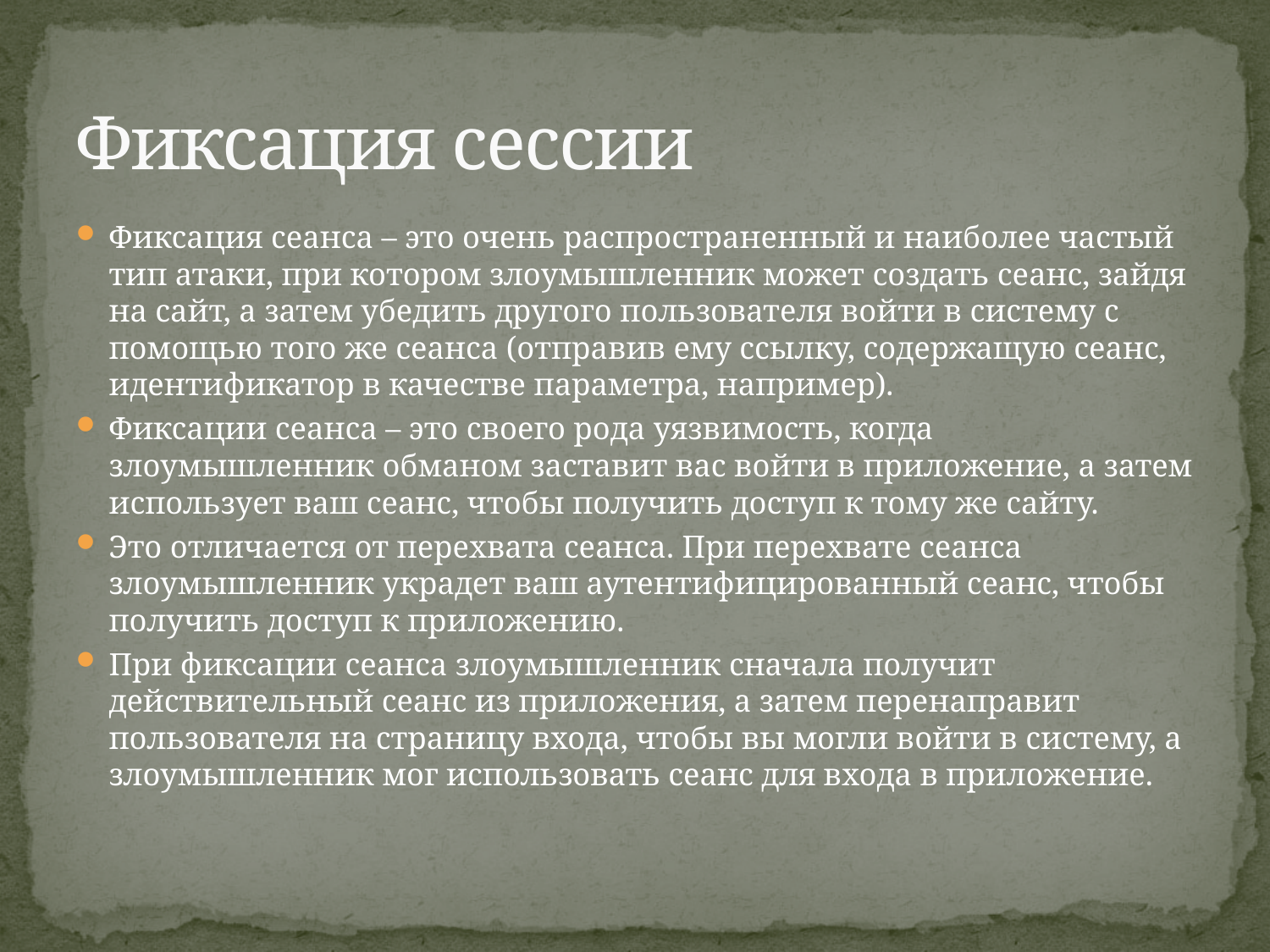

# Фиксация сессии
Фиксация сеанса – это очень распространенный и наиболее частый тип атаки, при котором злоумышленник может создать сеанс, зайдя на сайт, а затем убедить другого пользователя войти в систему с помощью того же сеанса (отправив ему ссылку, содержащую сеанс, идентификатор в качестве параметра, например).
Фиксации сеанса – это своего рода уязвимость, когда злоумышленник обманом заставит вас войти в приложение, а затем использует ваш сеанс, чтобы получить доступ к тому же сайту.
Это отличается от перехвата сеанса. При перехвате сеанса злоумышленник украдет ваш аутентифицированный сеанс, чтобы получить доступ к приложению.
При фиксации сеанса злоумышленник сначала получит действительный сеанс из приложения, а затем перенаправит пользователя на страницу входа, чтобы вы могли войти в систему, а злоумышленник мог использовать сеанс для входа в приложение.